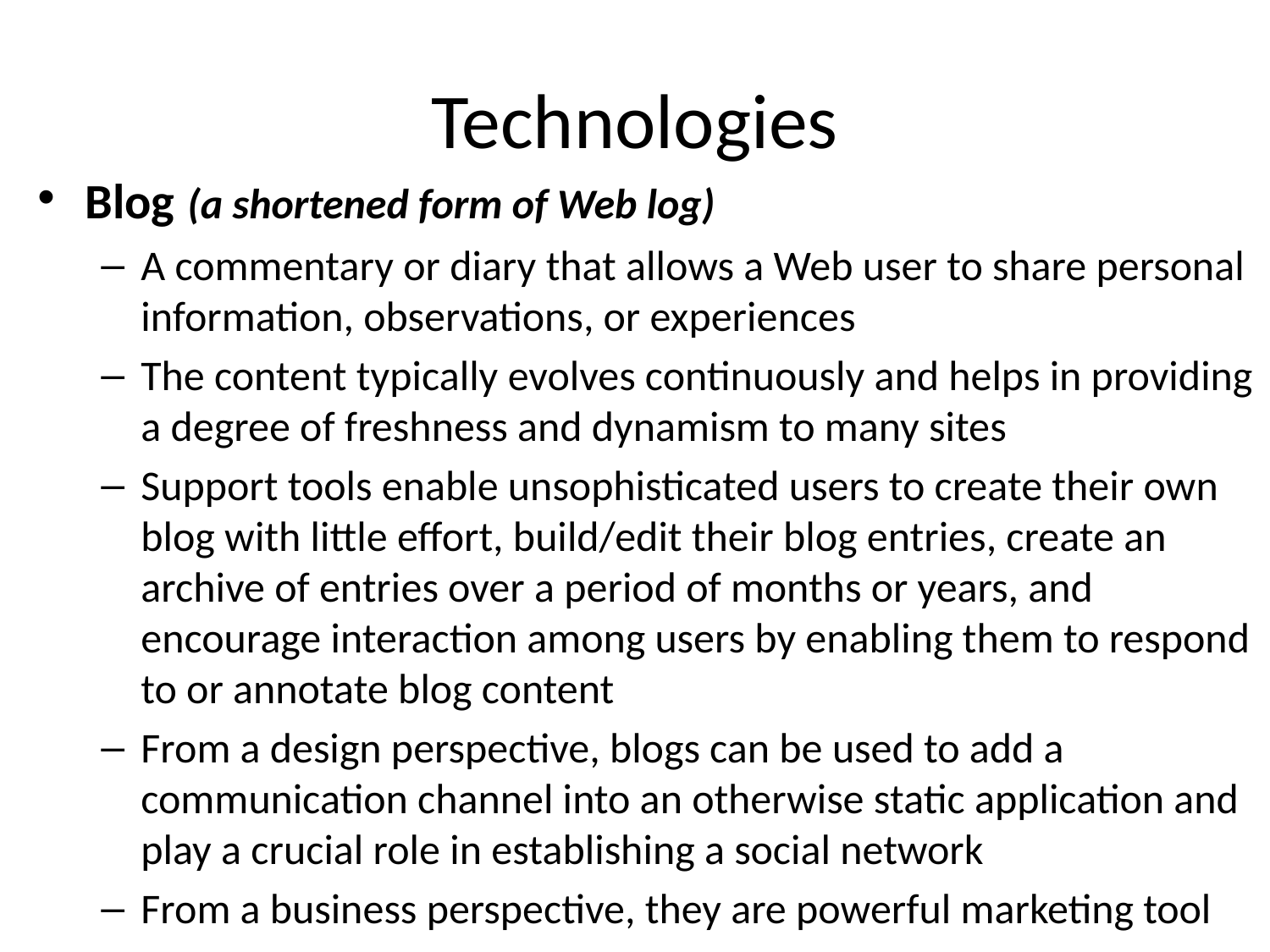

# Technologies
Blog (a shortened form of Web log)
A commentary or diary that allows a Web user to share personal information, observations, or experiences
The content typically evolves continuously and helps in providing a degree of freshness and dynamism to many sites
Support tools enable unsophisticated users to create their own blog with little effort, build/edit their blog entries, create an archive of entries over a period of months or years, and encourage interaction among users by enabling them to respond to or annotate blog content
From a design perspective, blogs can be used to add a communication channel into an otherwise static application and play a crucial role in establishing a social network
From a business perspective, they are powerful marketing tool